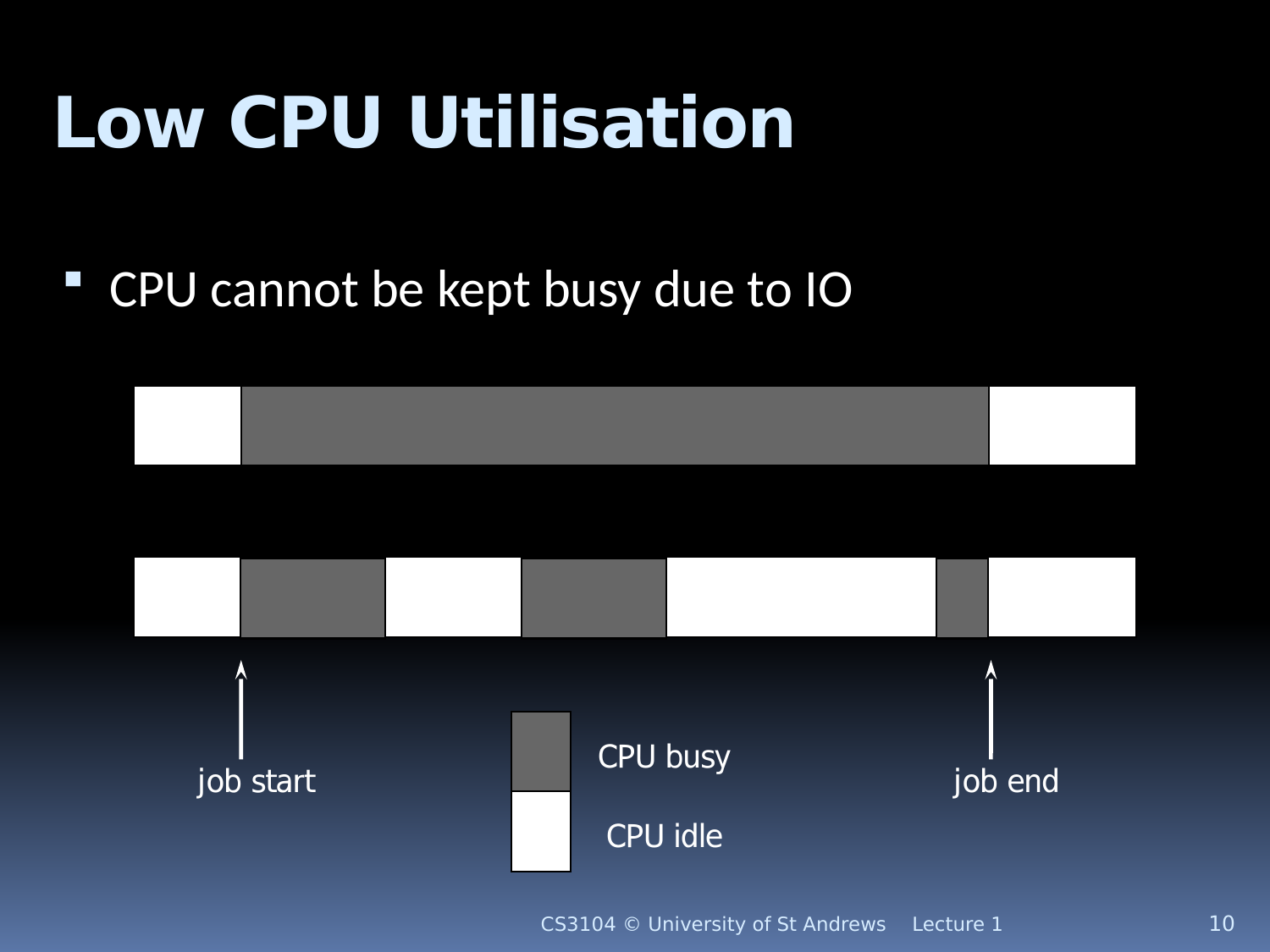

# Low CPU Utilisation
CPU cannot be kept busy due to IO

job start
job end

CPU busy

CPU idle
CS3104 © University of St Andrews
Lecture 1
10